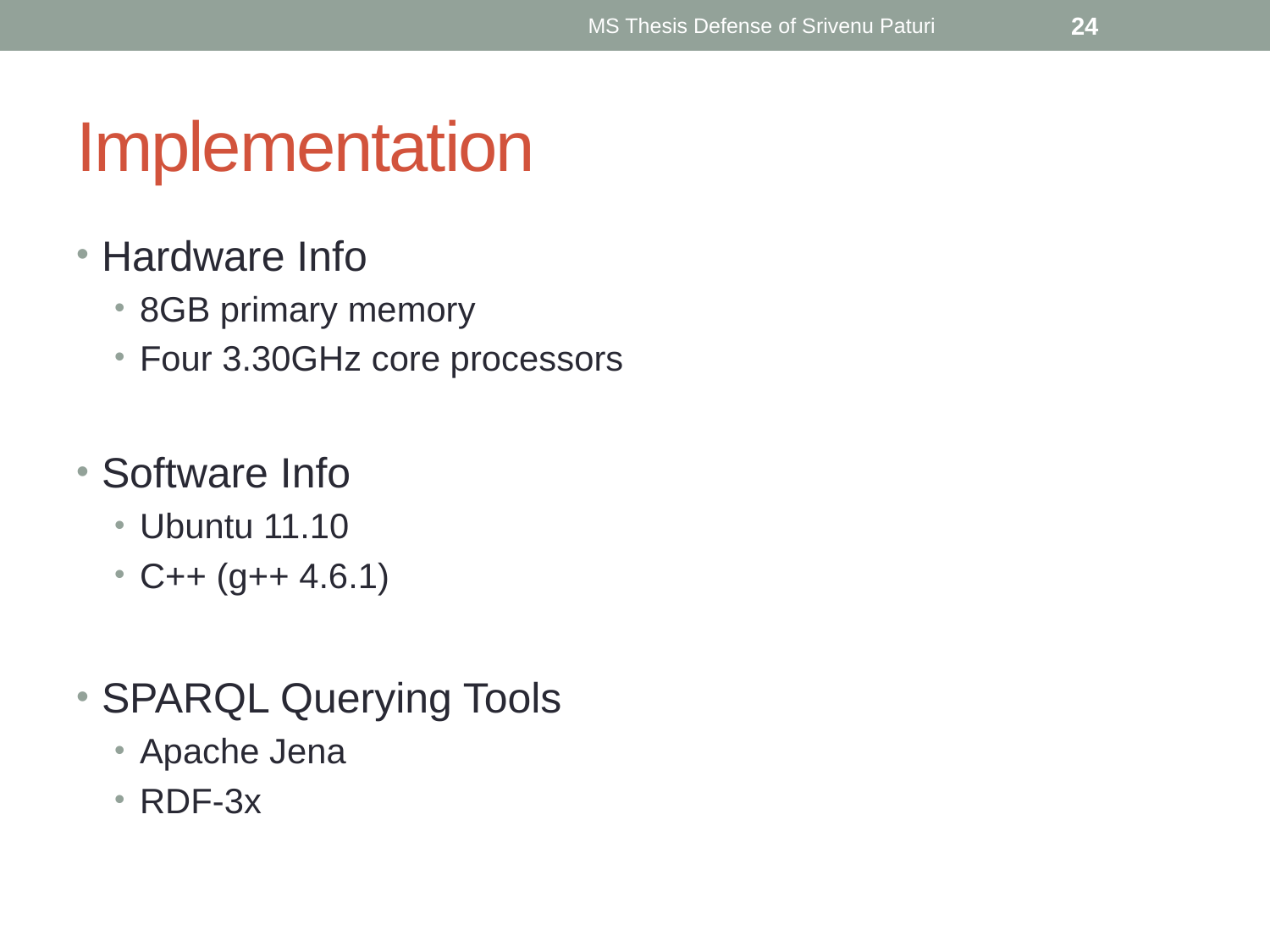

MS Thesis Defense of Srivenu Paturi
24
# Implementation
Hardware Info
8GB primary memory
Four 3.30GHz core processors

Software Info
Ubuntu 11.10
C++ (g++ 4.6.1)

SPARQL Querying Tools
Apache Jena
RDF-3x